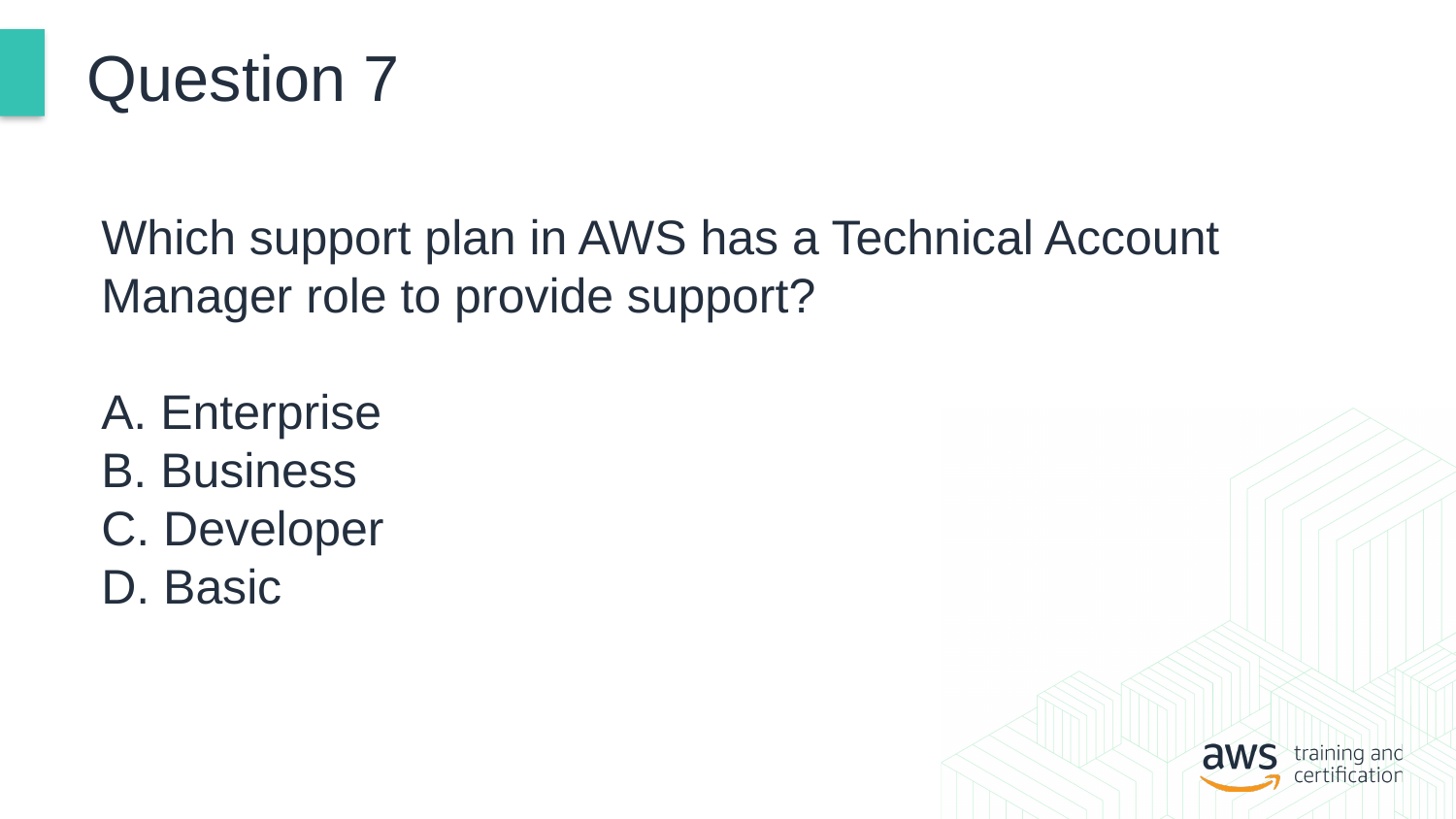

# Question 7
Which support plan in AWS has a Technical Account Manager role to provide support?

A. Enterprise
B. Business
C. Developer
D. Basic